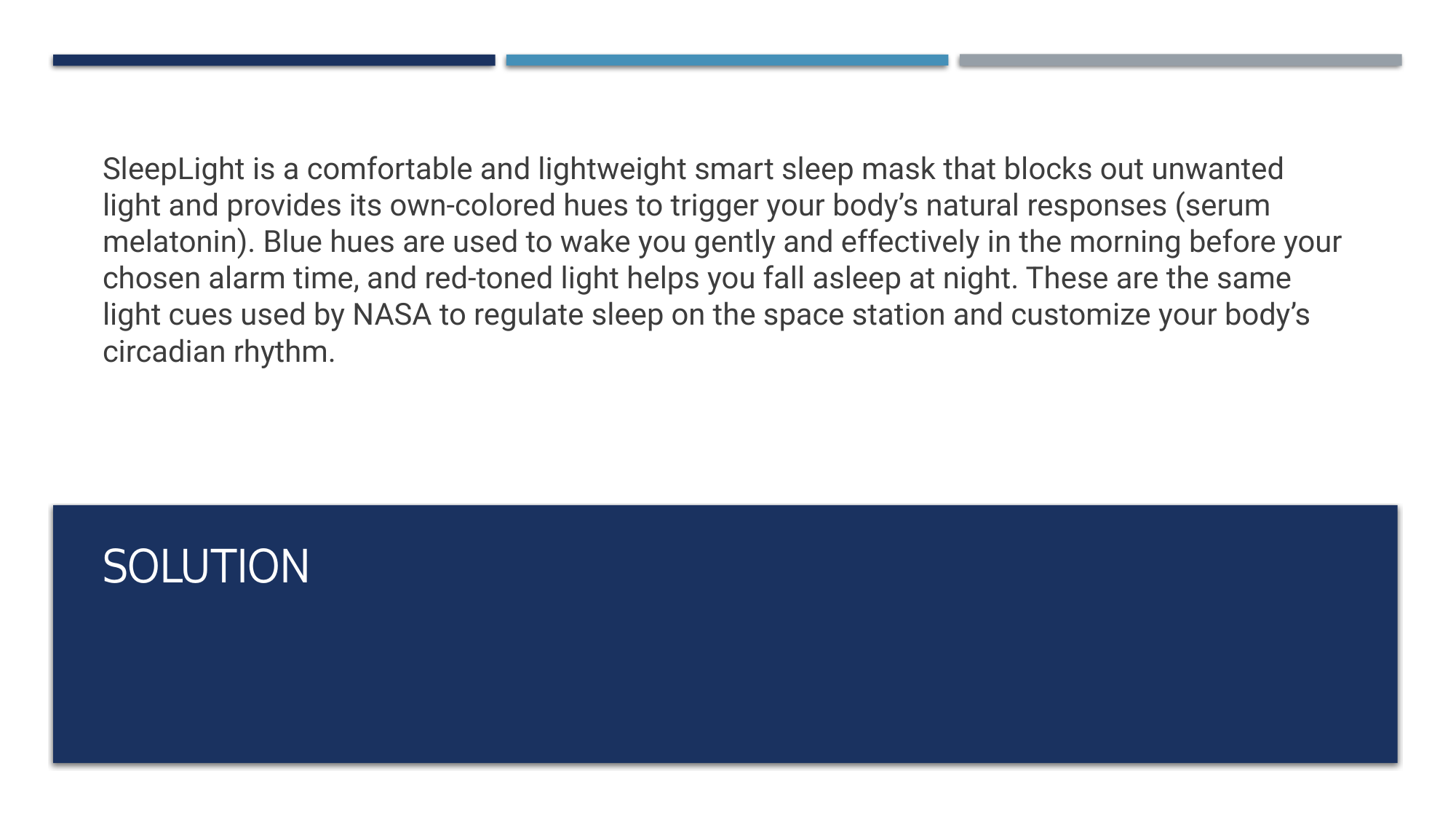

SleepLight is a comfortable and lightweight smart sleep mask that blocks out unwanted light and provides its own-colored hues to trigger your body’s natural responses (serum melatonin). Blue hues are used to wake you gently and effectively in the morning before your chosen alarm time, and red-toned light helps you fall asleep at night. These are the same light cues used by NASA to regulate sleep on the space station and customize your body’s circadian rhythm.

# Solution